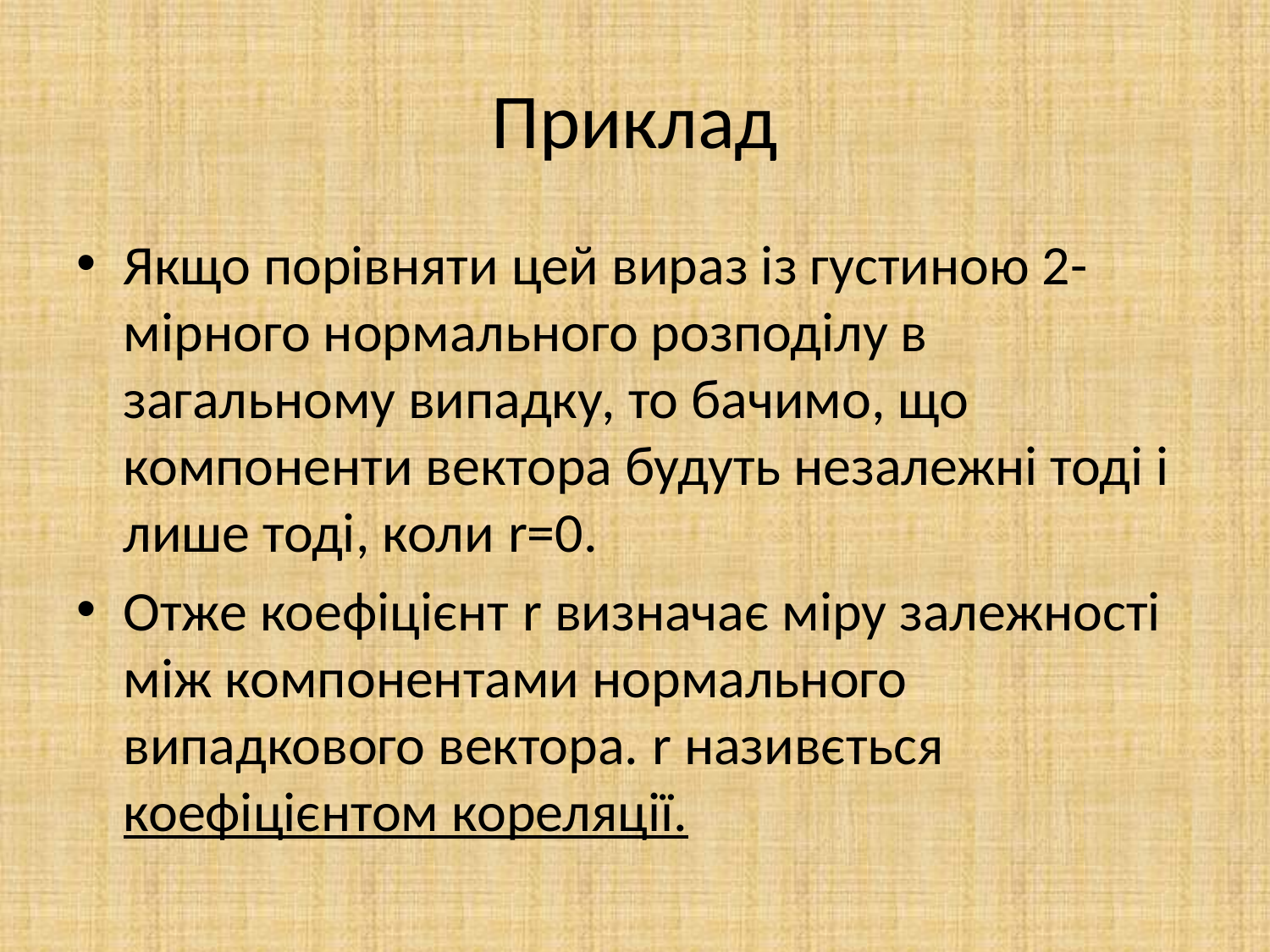

# Приклад
Якщо порівняти цей вираз із густиною 2-мірного нормального розподілу в загальному випадку, то бачимо, що компоненти вектора будуть незалежні тоді і лише тоді, коли r=0.
Отже коефіцієнт r визначає міру залежності між компонентами нормального випадкового вектора. r називється коефіцієнтом кореляції.